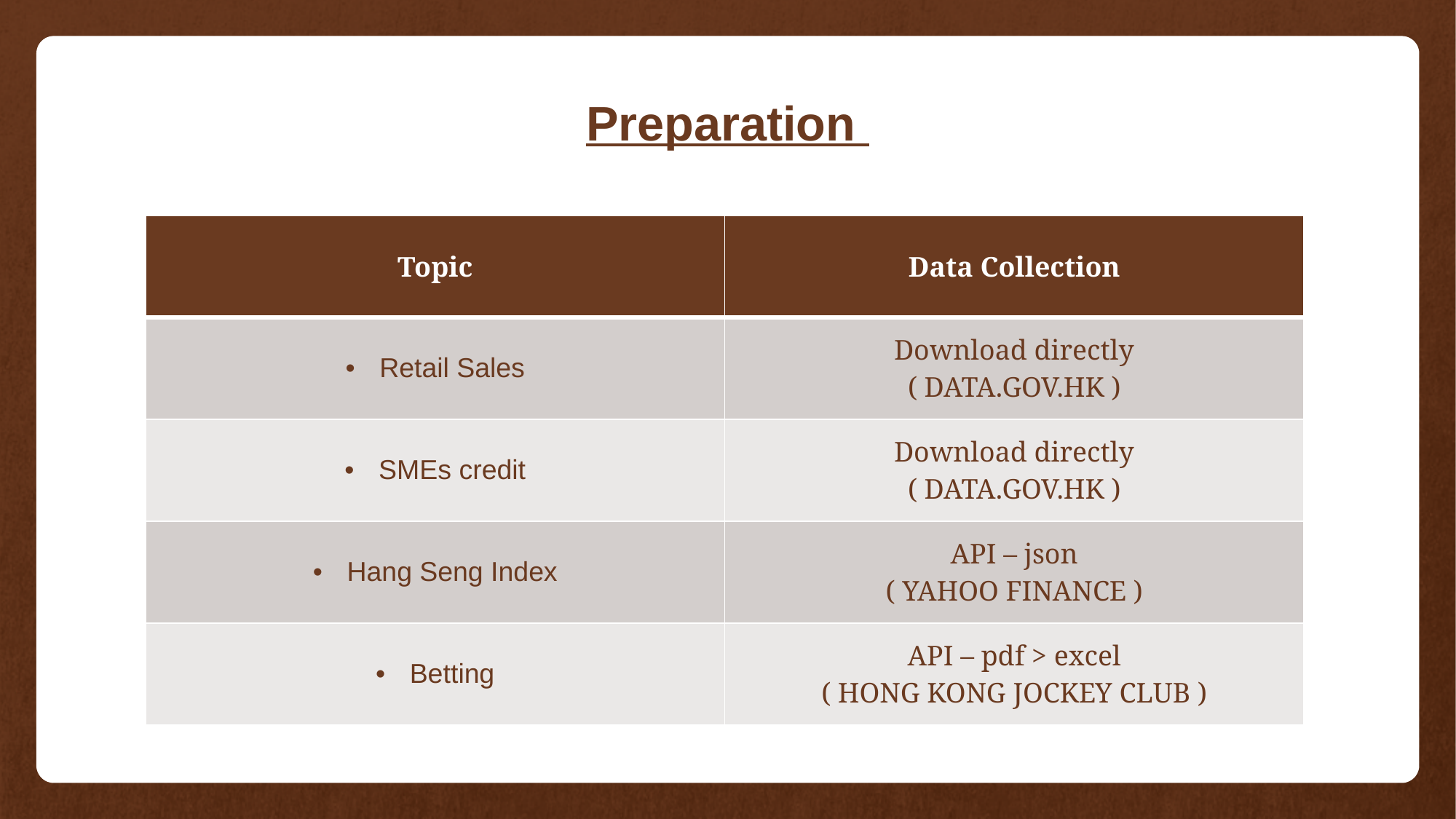

# Preparation
| Topic | Data Collection |
| --- | --- |
| Retail Sales | Download directly ( DATA.GOV.HK ) |
| SMEs credit | Download directly ( DATA.GOV.HK ) |
| Hang Seng Index | API – json ( YAHOO FINANCE ) |
| Betting | API – pdf > excel ( HONG KONG JOCKEY CLUB ) |